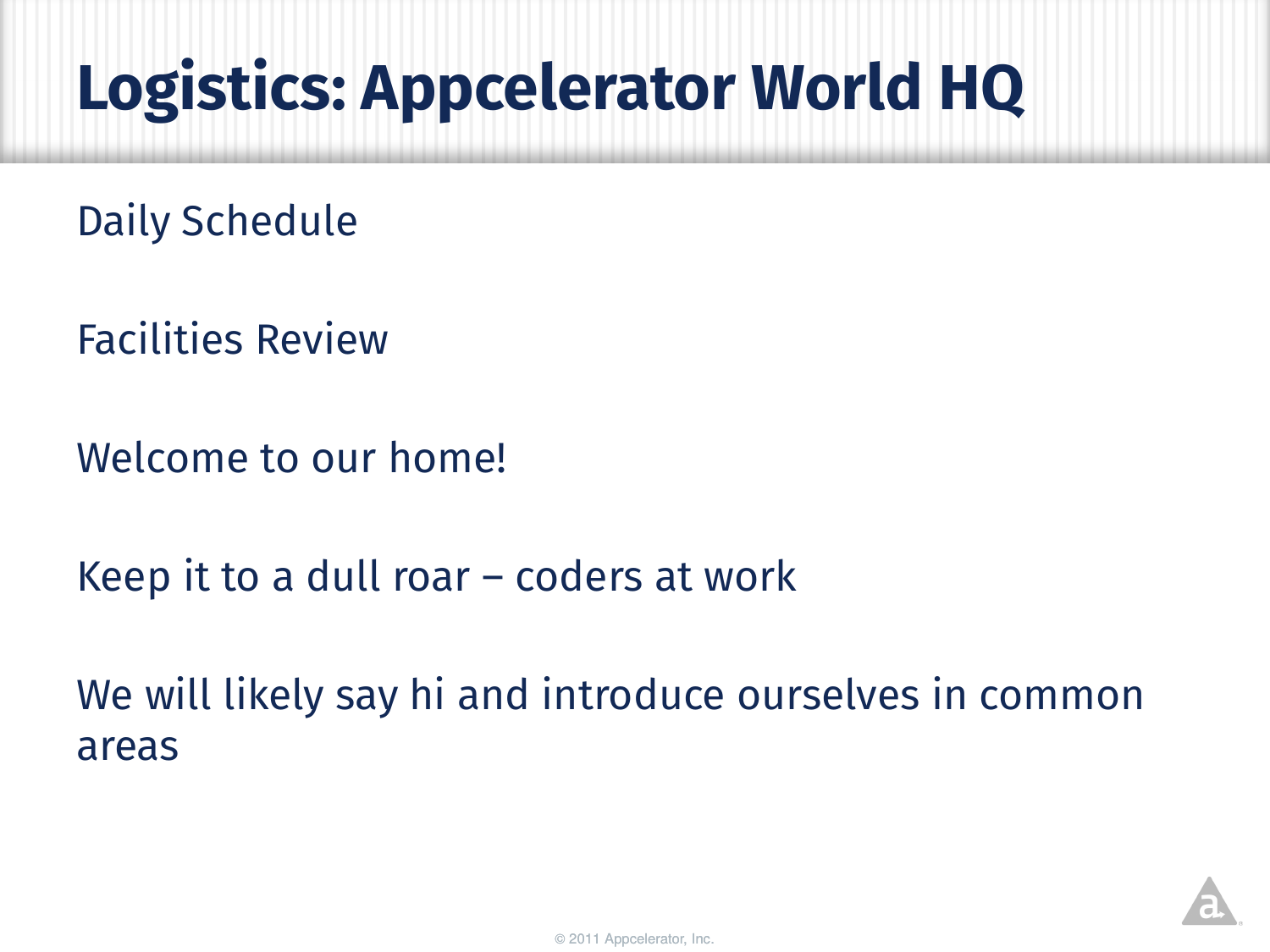

# Logistics: Appcelerator World HQ
Daily Schedule

Facilities Review

Welcome to our home!

Keep it to a dull roar – coders at work

We will likely say hi and introduce ourselves in common areas